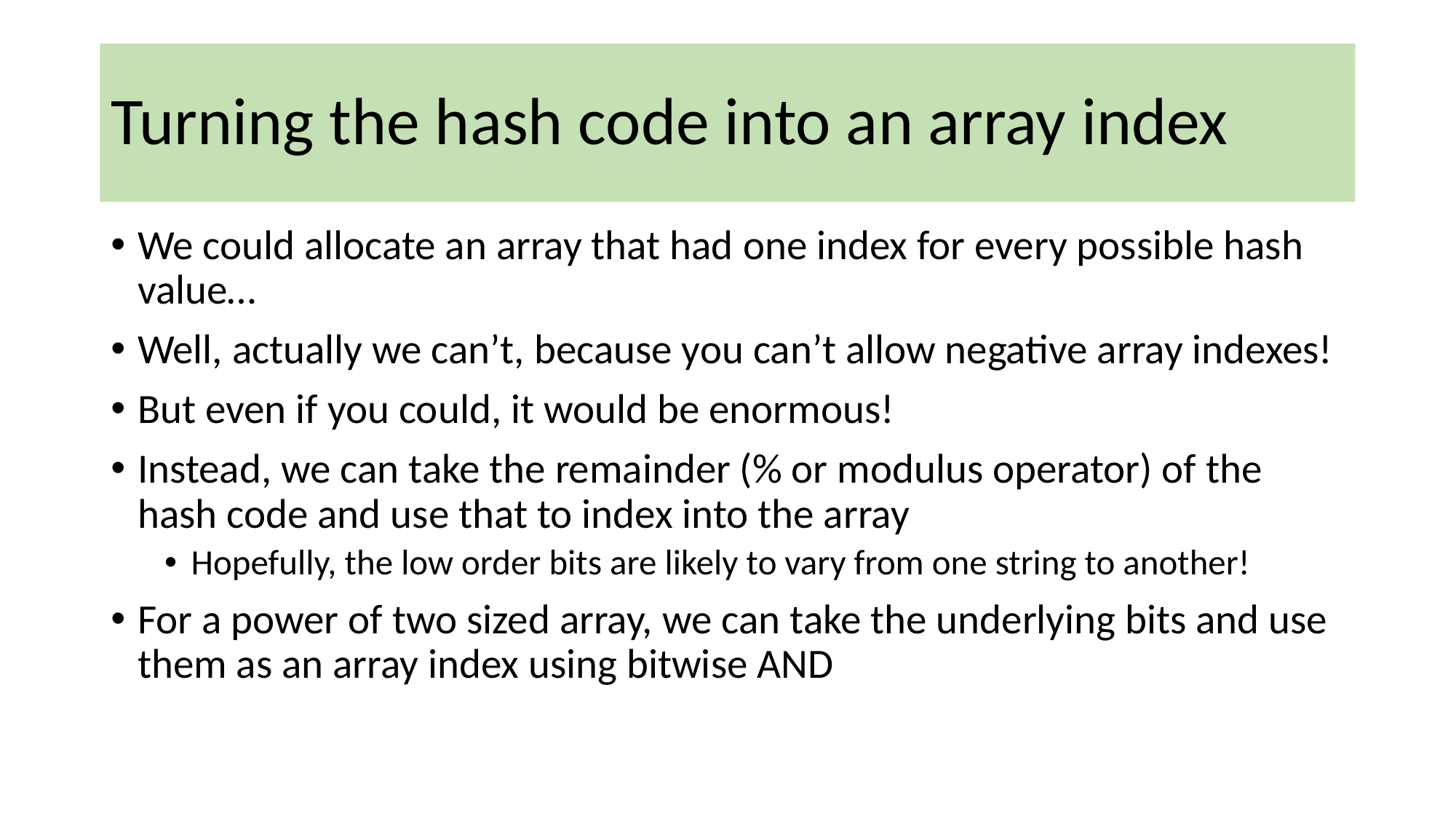

# Turning the hash code into an array index
We could allocate an array that had one index for every possible hash value…
Well, actually we can’t, because you can’t allow negative array indexes!
But even if you could, it would be enormous!
Instead, we can take the remainder (% or modulus operator) of the hash code and use that to index into the array
Hopefully, the low order bits are likely to vary from one string to another!
For a power of two sized array, we can take the underlying bits and use them as an array index using bitwise AND